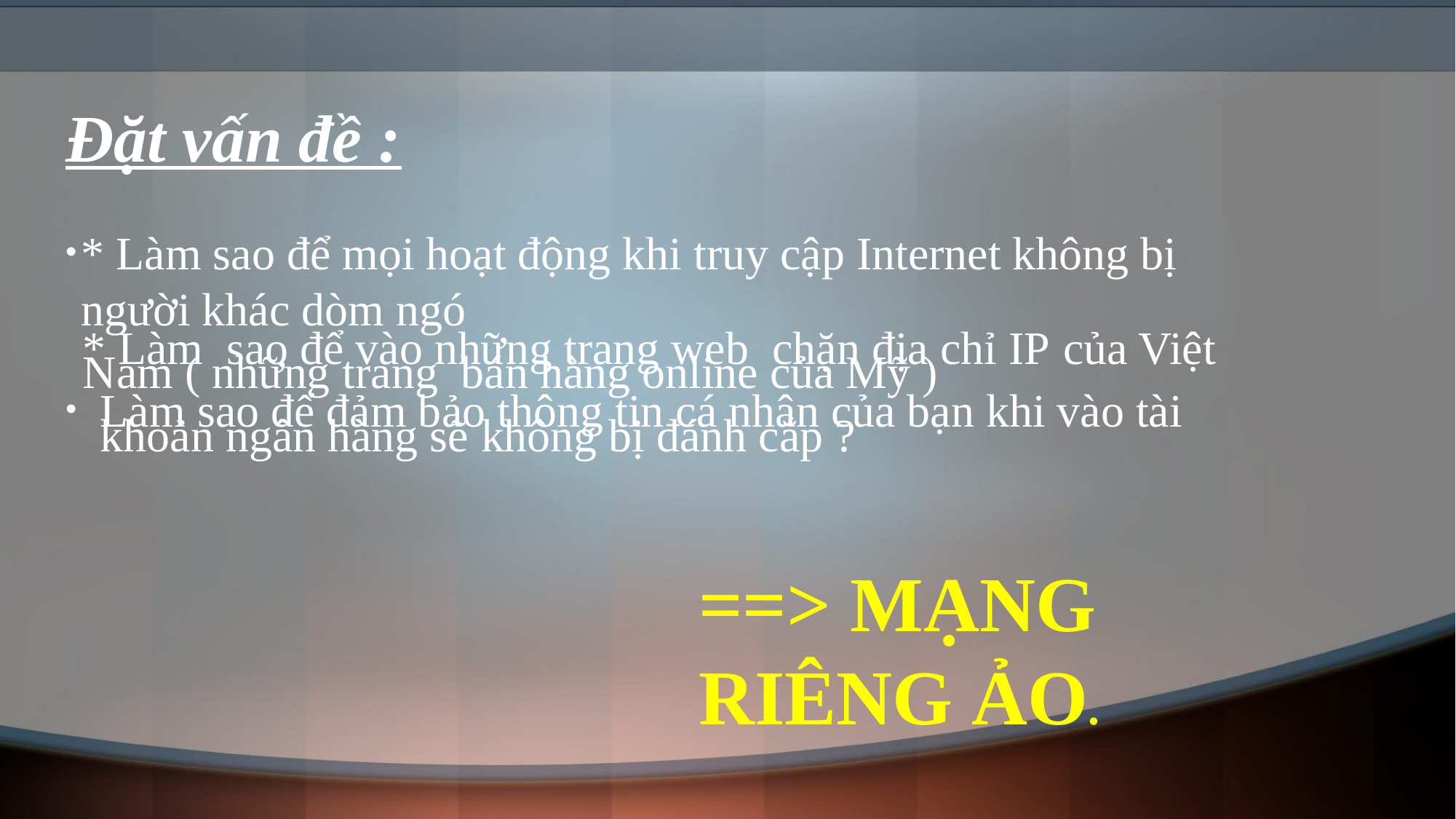

# Đặt vấn đề :
* Làm sao để mọi hoạt động khi truy cập Internet không bị người khác dòm ngó
* Làm  sao để vào những trang web  chặn địa chỉ IP của Việt Nam ( những trang  bán hàng online của Mỹ )
Làm sao để đảm bảo thông tin cá nhân của bạn khi vào tài khoản ngân hàng sẽ không bị đánh cắp ?

==> MẠNG RIÊNG ẢO.